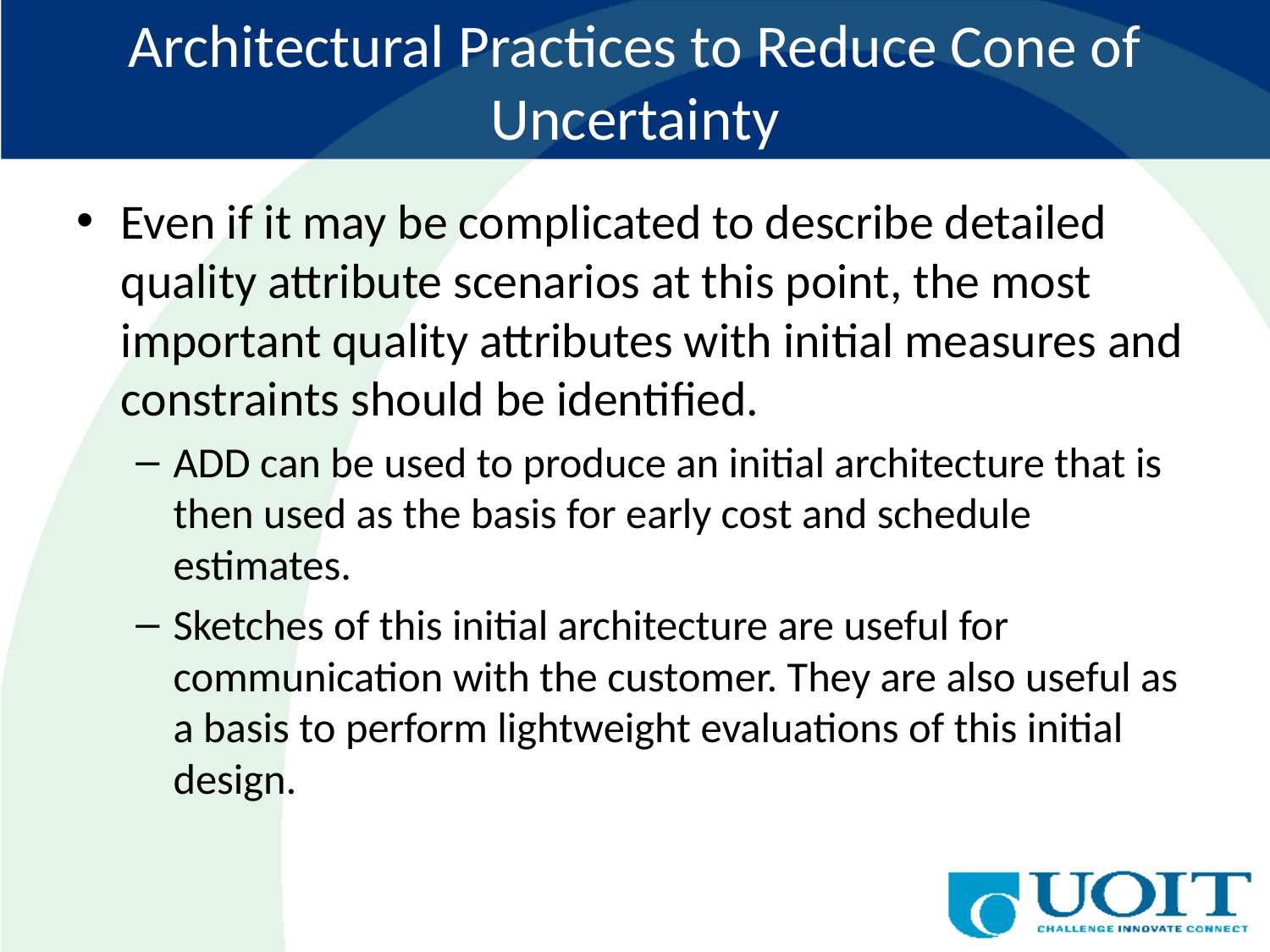

# Architectural Practices to Reduce Cone of Uncertainty
Even if it may be complicated to describe detailed quality attribute scenarios at this point, the most important quality attributes with initial measures and constraints should be identified.
ADD can be used to produce an initial architecture that is then used as the basis for early cost and schedule estimates.
Sketches of this initial architecture are useful for communication with the customer. They are also useful as a basis to perform lightweight evaluations of this initial design.